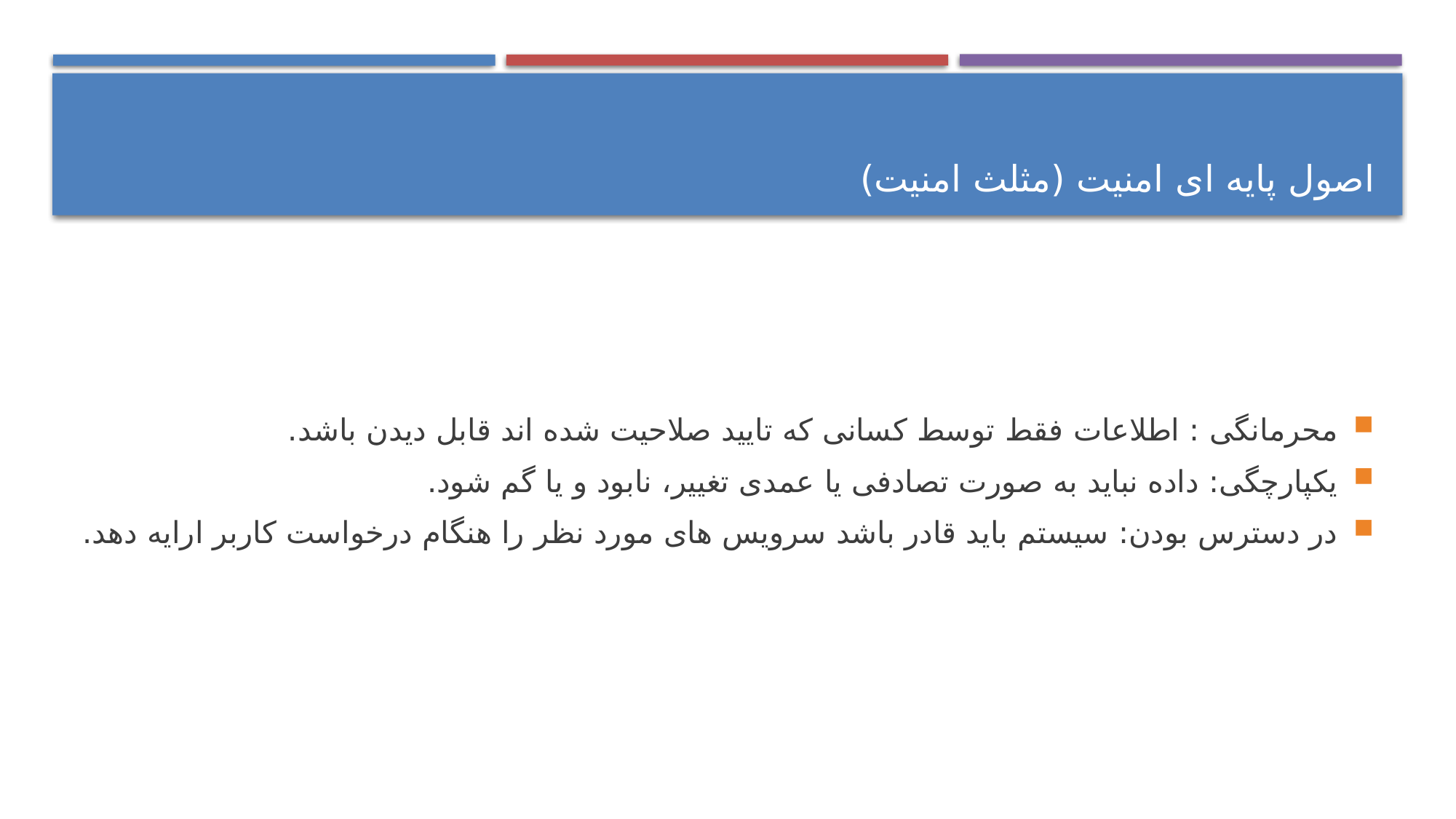

اصول پایه ای امنیت (مثلث امنیت)
محرمانگی : اطلاعات فقط توسط کسانی که تایید صلاحیت شده اند قابل دیدن باشد.
یکپارچگی: داده نباید به صورت تصادفی یا عمدی تغییر، نابود و یا گم شود.
در دسترس بودن: سیستم باید قادر باشد سرویس های مورد نظر را هنگام درخواست کاربر ارایه دهد.